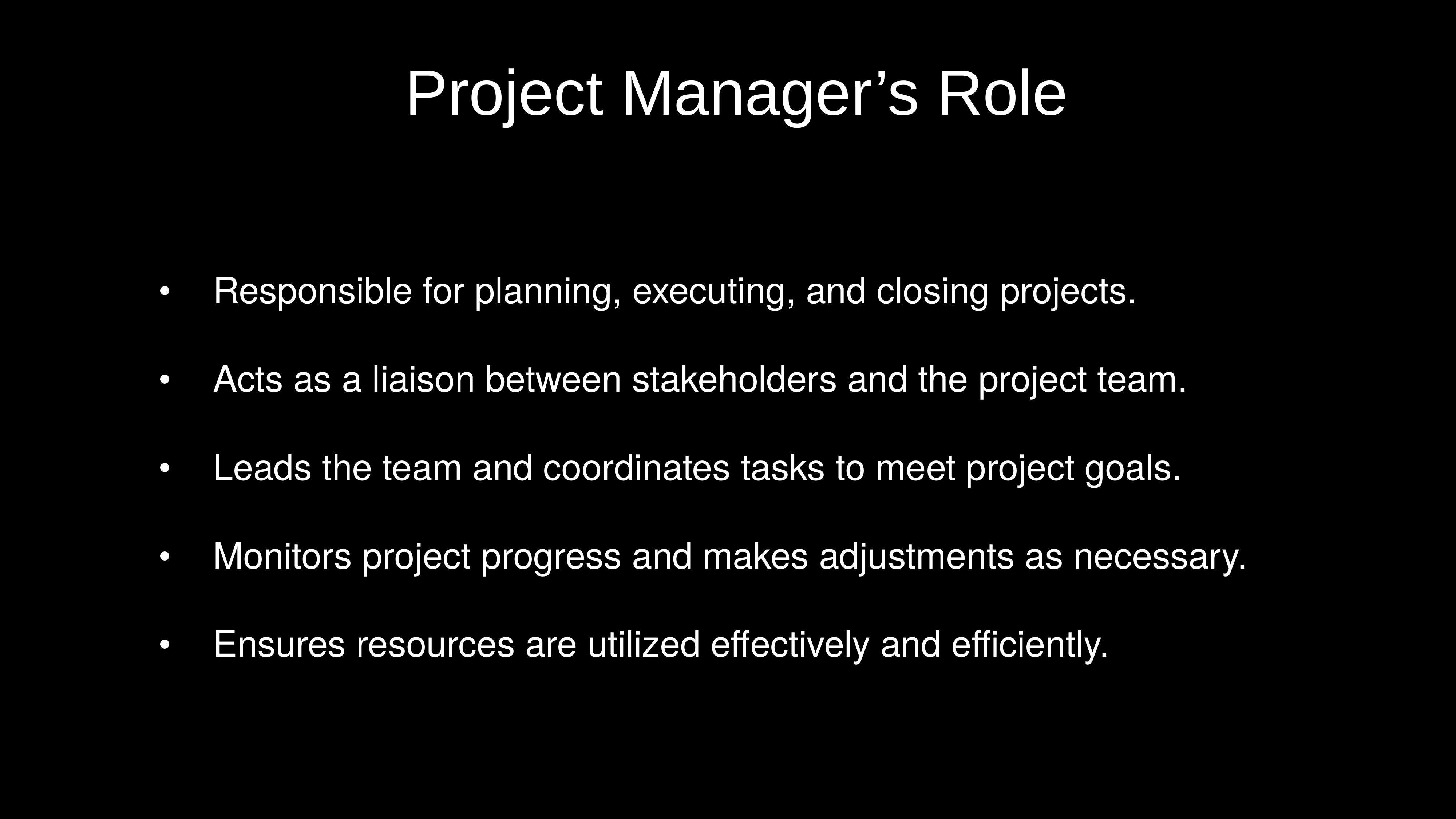

# Project Manager’s Role
	•	Responsible for planning, executing, and closing projects.
	•	Acts as a liaison between stakeholders and the project team.
	•	Leads the team and coordinates tasks to meet project goals.
	•	Monitors project progress and makes adjustments as necessary.
	•	Ensures resources are utilized effectively and efficiently.